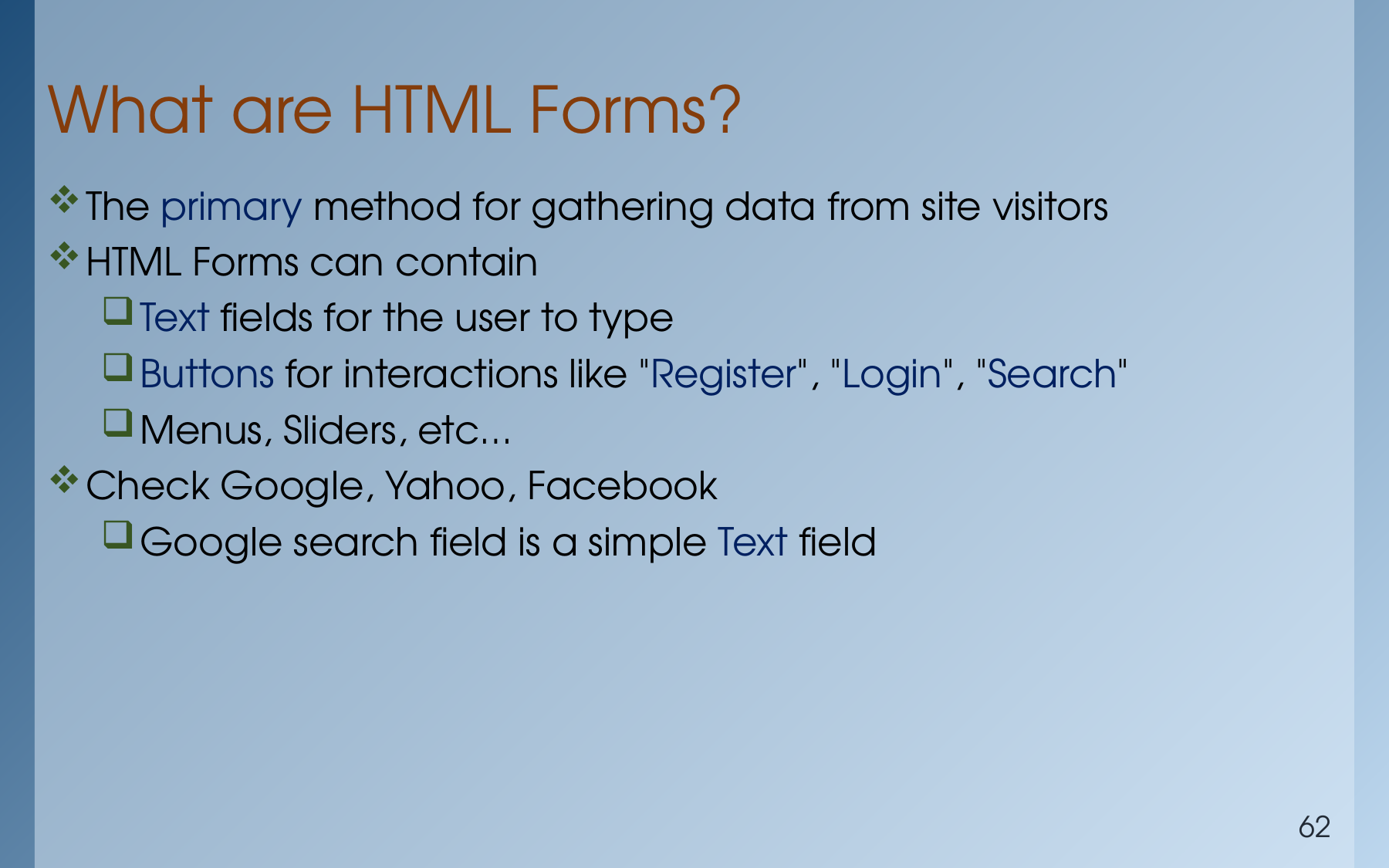

# What are HTML Forms?
The primary method for gathering data from site visitors
HTML Forms can contain
Text fields for the user to type
Buttons for interactions like "Register", "Login", "Search"
Menus, Sliders, etc…
Check Google, Yahoo, Facebook
Google search field is a simple Text field

62